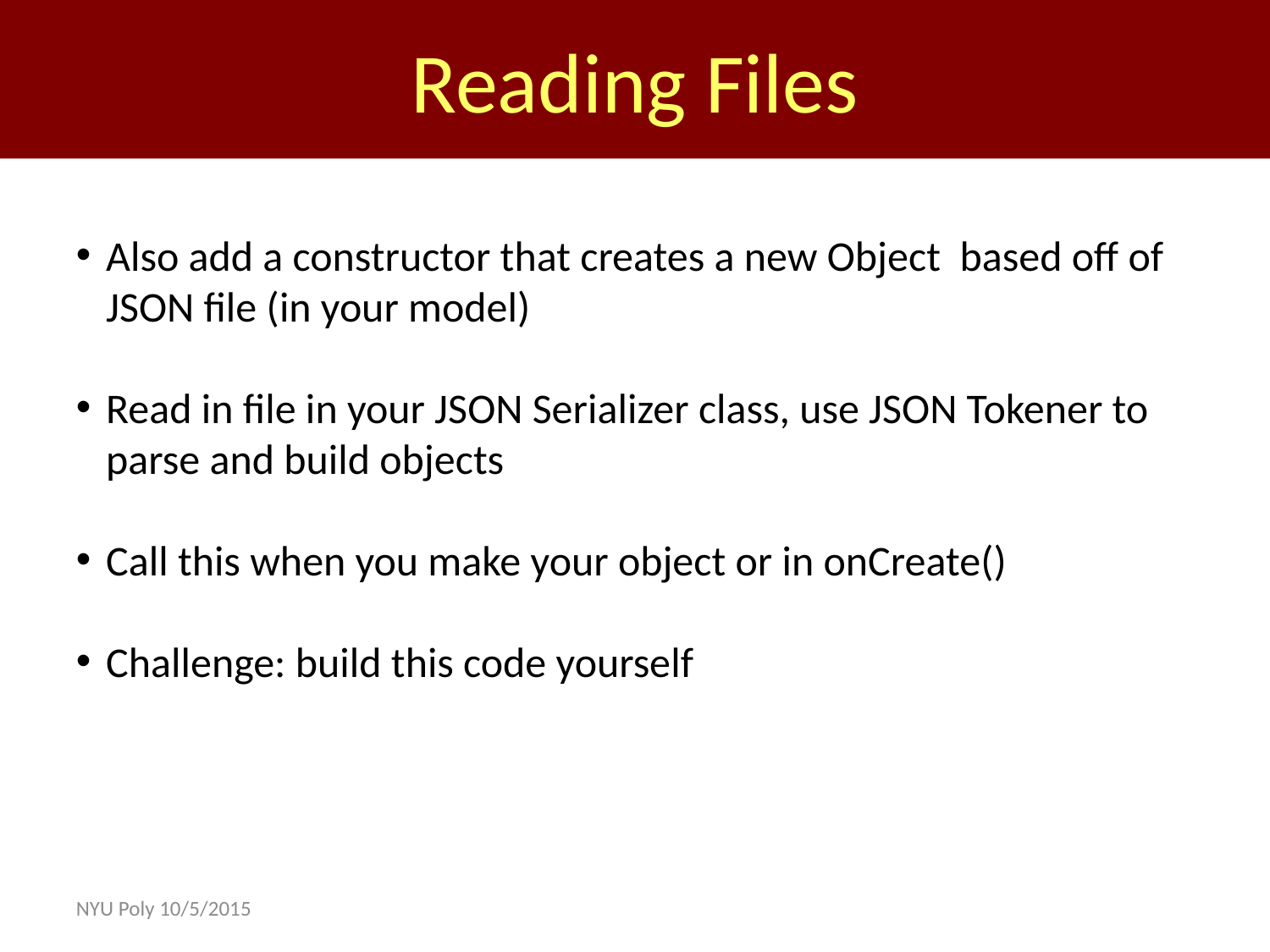

Reading Files
Also add a constructor that creates a new Object  based off of JSON file (in your model)

Read in file in your JSON Serializer class, use JSON Tokener to parse and build objects

Call this when you make your object or in onCreate()

Challenge: build this code yourself

NYU Poly 10/5/2015